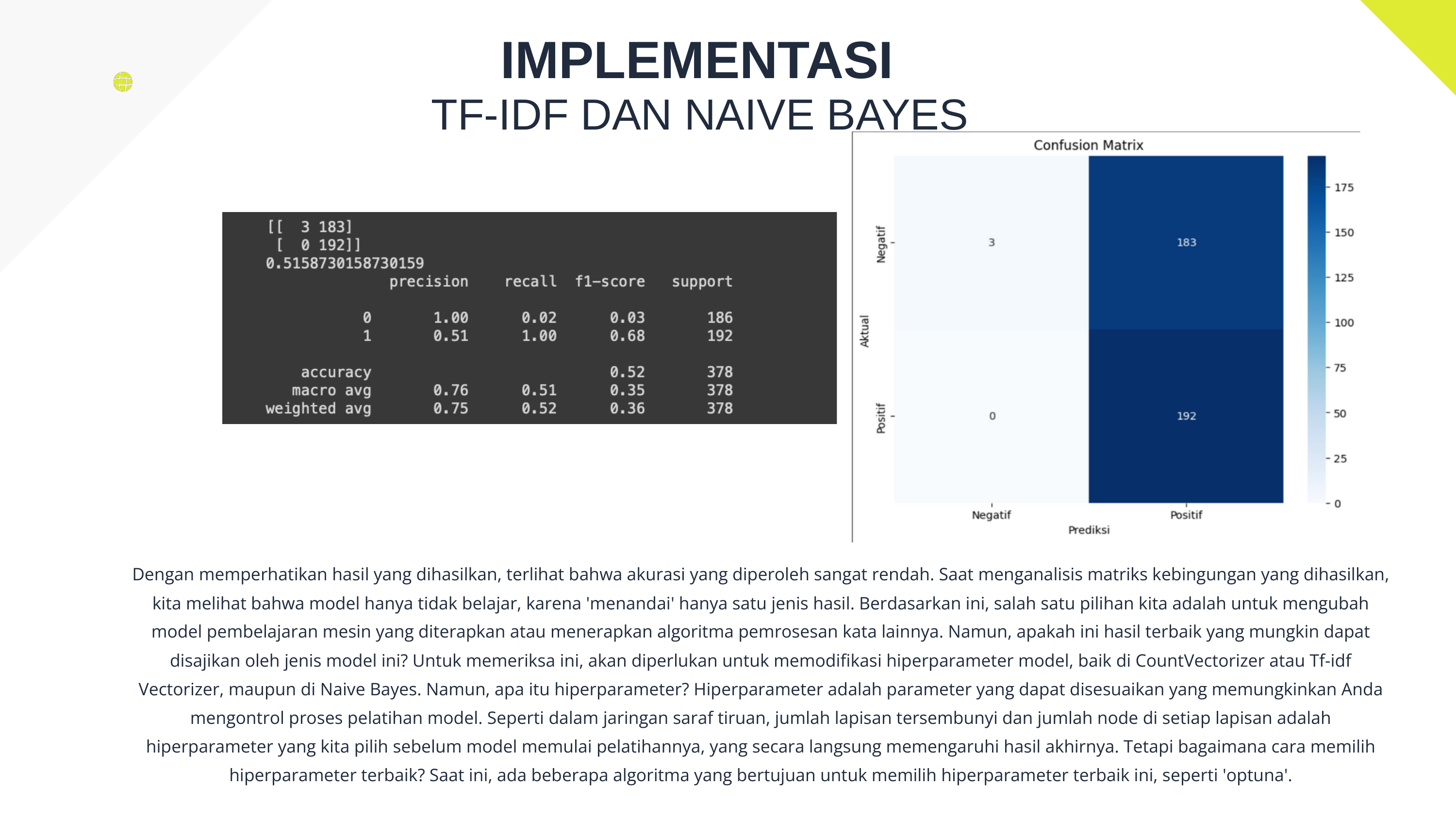

IMPLEMENTASI
TF-IDF DAN NAIVE BAYES

Dengan memperhatikan hasil yang dihasilkan, terlihat bahwa akurasi yang diperoleh sangat rendah. Saat menganalisis matriks kebingungan yang dihasilkan, kita melihat bahwa model hanya tidak belajar, karena 'menandai' hanya satu jenis hasil. Berdasarkan ini, salah satu pilihan kita adalah untuk mengubah model pembelajaran mesin yang diterapkan atau menerapkan algoritma pemrosesan kata lainnya. Namun, apakah ini hasil terbaik yang mungkin dapat disajikan oleh jenis model ini? Untuk memeriksa ini, akan diperlukan untuk memodifikasi hiperparameter model, baik di CountVectorizer atau Tf-idf Vectorizer, maupun di Naive Bayes. Namun, apa itu hiperparameter? Hiperparameter adalah parameter yang dapat disesuaikan yang memungkinkan Anda mengontrol proses pelatihan model. Seperti dalam jaringan saraf tiruan, jumlah lapisan tersembunyi dan jumlah node di setiap lapisan adalah hiperparameter yang kita pilih sebelum model memulai pelatihannya, yang secara langsung memengaruhi hasil akhirnya. Tetapi bagaimana cara memilih hiperparameter terbaik? Saat ini, ada beberapa algoritma yang bertujuan untuk memilih hiperparameter terbaik ini, seperti 'optuna'.